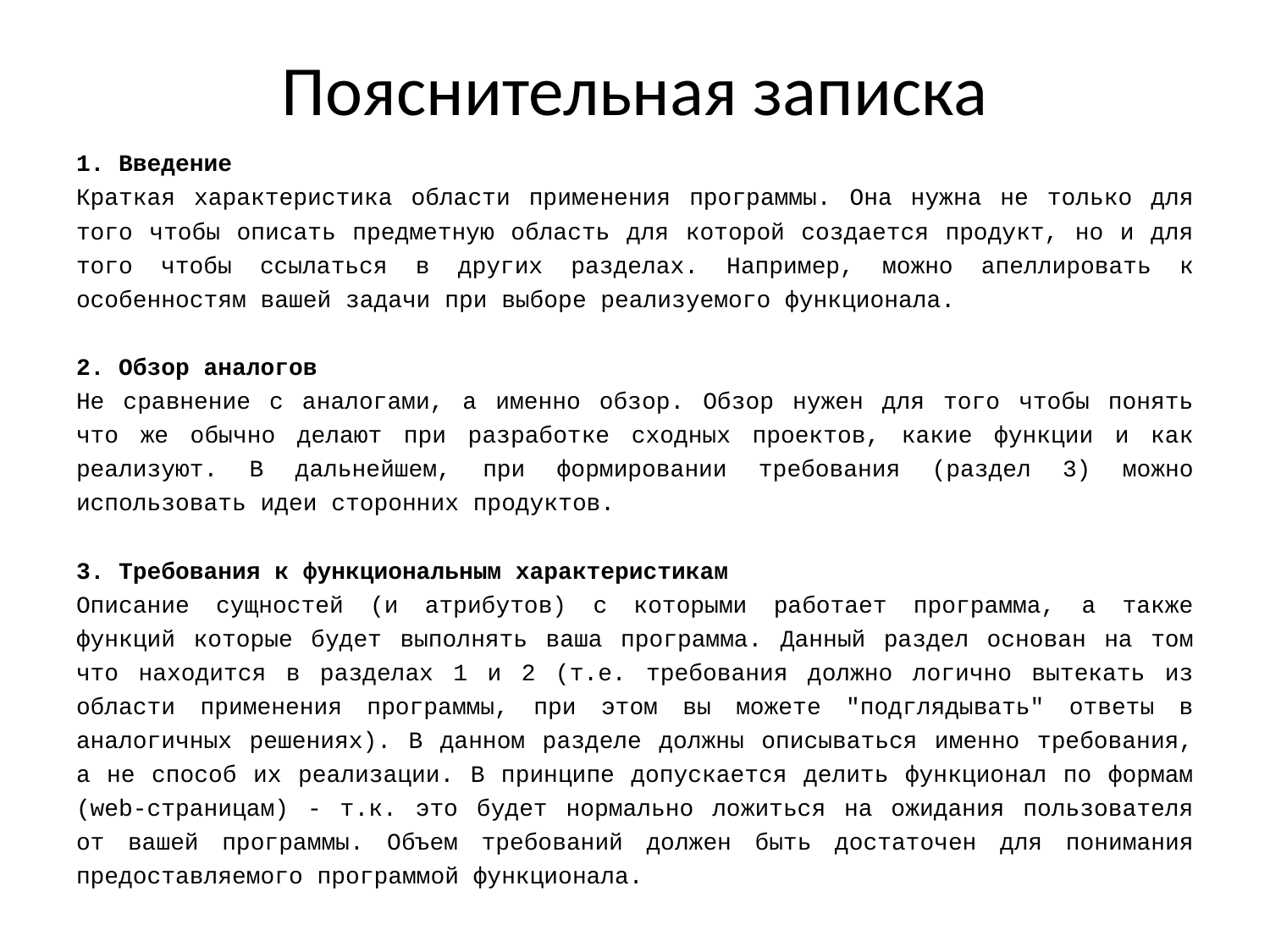

# Пояснительная записка
1. Введение
Краткая характеристика области применения программы. Она нужна не только для того чтобы описать предметную область для которой создается продукт, но и для того чтобы ссылаться в других разделах. Например, можно апеллировать к особенностям вашей задачи при выборе реализуемого функционала.

2. Обзор аналогов
Не сравнение с аналогами, а именно обзор. Обзор нужен для того чтобы понять что же обычно делают при разработке сходных проектов, какие функции и как реализуют. В дальнейшем, при формировании требования (раздел 3) можно использовать идеи сторонних продуктов.

3. Требования к функциональным характеристикам
Описание сущностей (и атрибутов) с которыми работает программа, а также функций которые будет выполнять ваша программа. Данный раздел основан на том что находится в разделах 1 и 2 (т.е. требования должно логично вытекать из области применения программы, при этом вы можете "подглядывать" ответы в аналогичных решениях). В данном разделе должны описываться именно требования, а не способ их реализации. В принципе допускается делить функционал по формам (web-страницам) - т.к. это будет нормально ложиться на ожидания пользователя от вашей программы. Объем требований должен быть достаточен для понимания предоставляемого программой функционала.